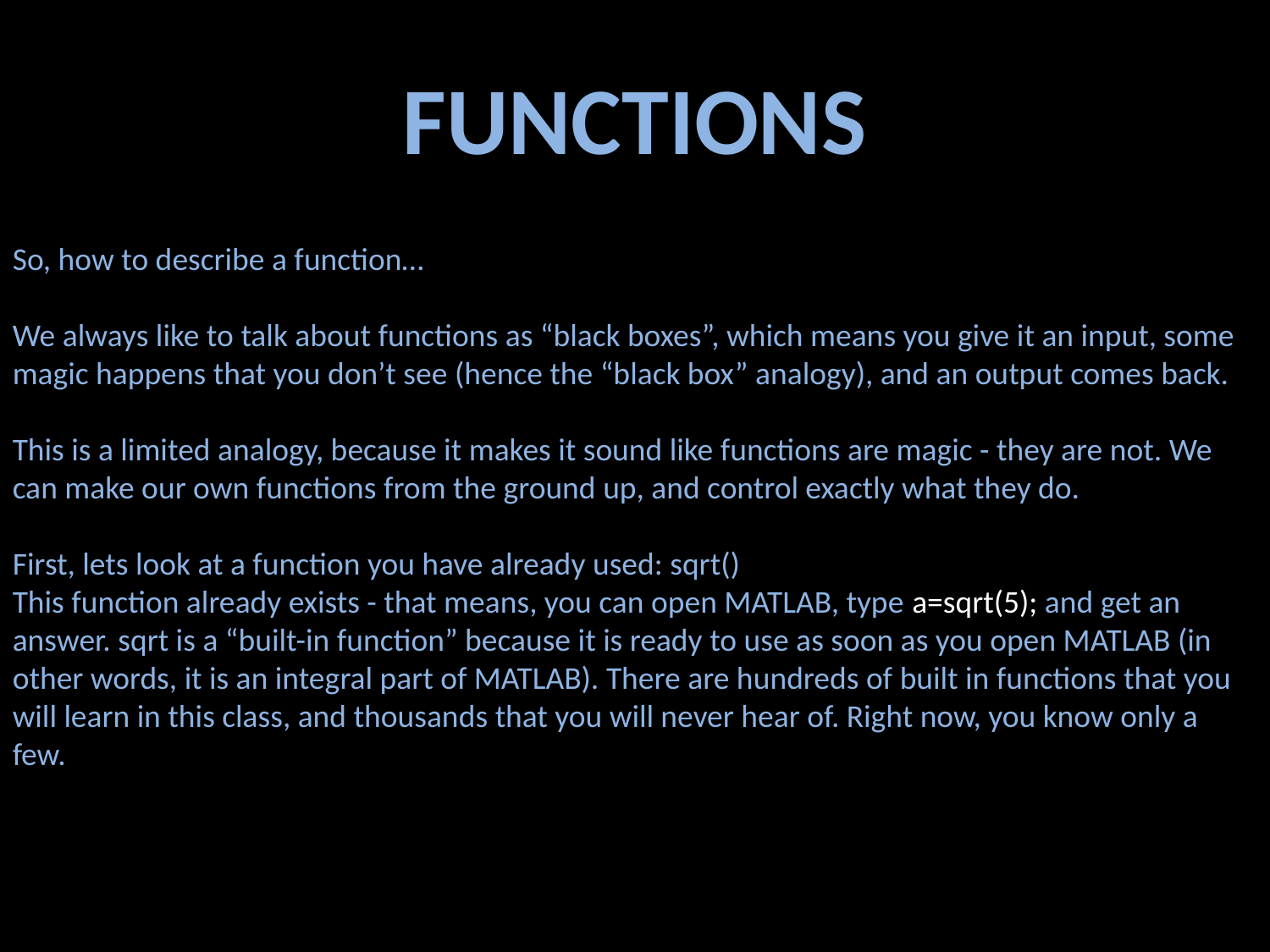

FUNCTIONS
So, how to describe a function…

We always like to talk about functions as “black boxes”, which means you give it an input, some magic happens that you don’t see (hence the “black box” analogy), and an output comes back.

This is a limited analogy, because it makes it sound like functions are magic - they are not. We can make our own functions from the ground up, and control exactly what they do.

First, lets look at a function you have already used: sqrt()
This function already exists - that means, you can open MATLAB, type a=sqrt(5); and get an answer. sqrt is a “built-in function” because it is ready to use as soon as you open MATLAB (in other words, it is an integral part of MATLAB). There are hundreds of built in functions that you will learn in this class, and thousands that you will never hear of. Right now, you know only a few.